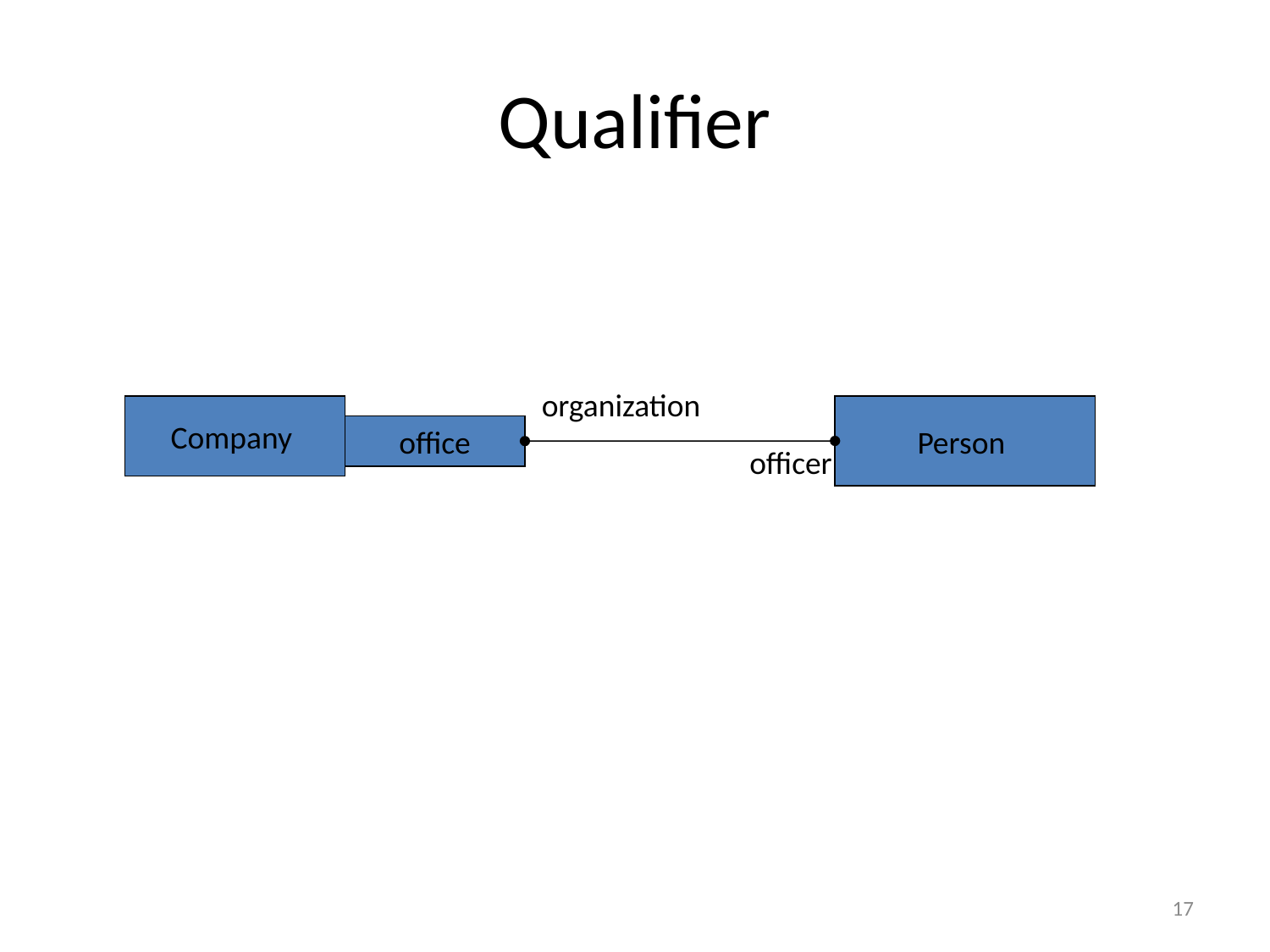

# Qualifier
organization
Company
Person
office
officer

17